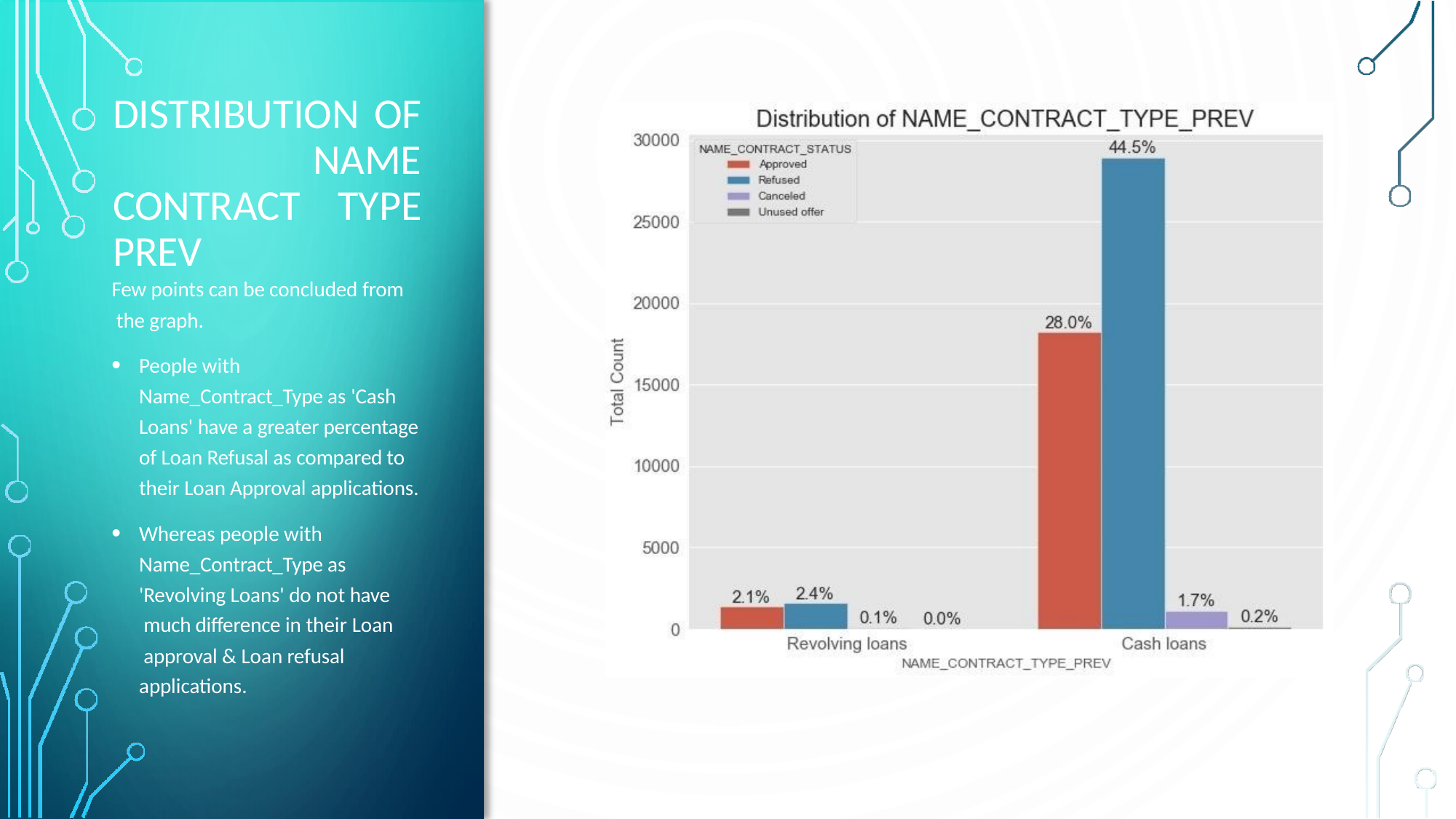

# DISTRIBUTION OF  NAME CONTRACT  TYPE PREV

Few points can be concluded from  the graph.
People with  Name_Contract_Type as 'Cash  Loans' have a greater percentage  of Loan Refusal as compared to  their Loan Approval applications.
Whereas people with  Name_Contract_Type as  'Revolving Loans' do not have  much difference in their Loan  approval & Loan refusal  applications.